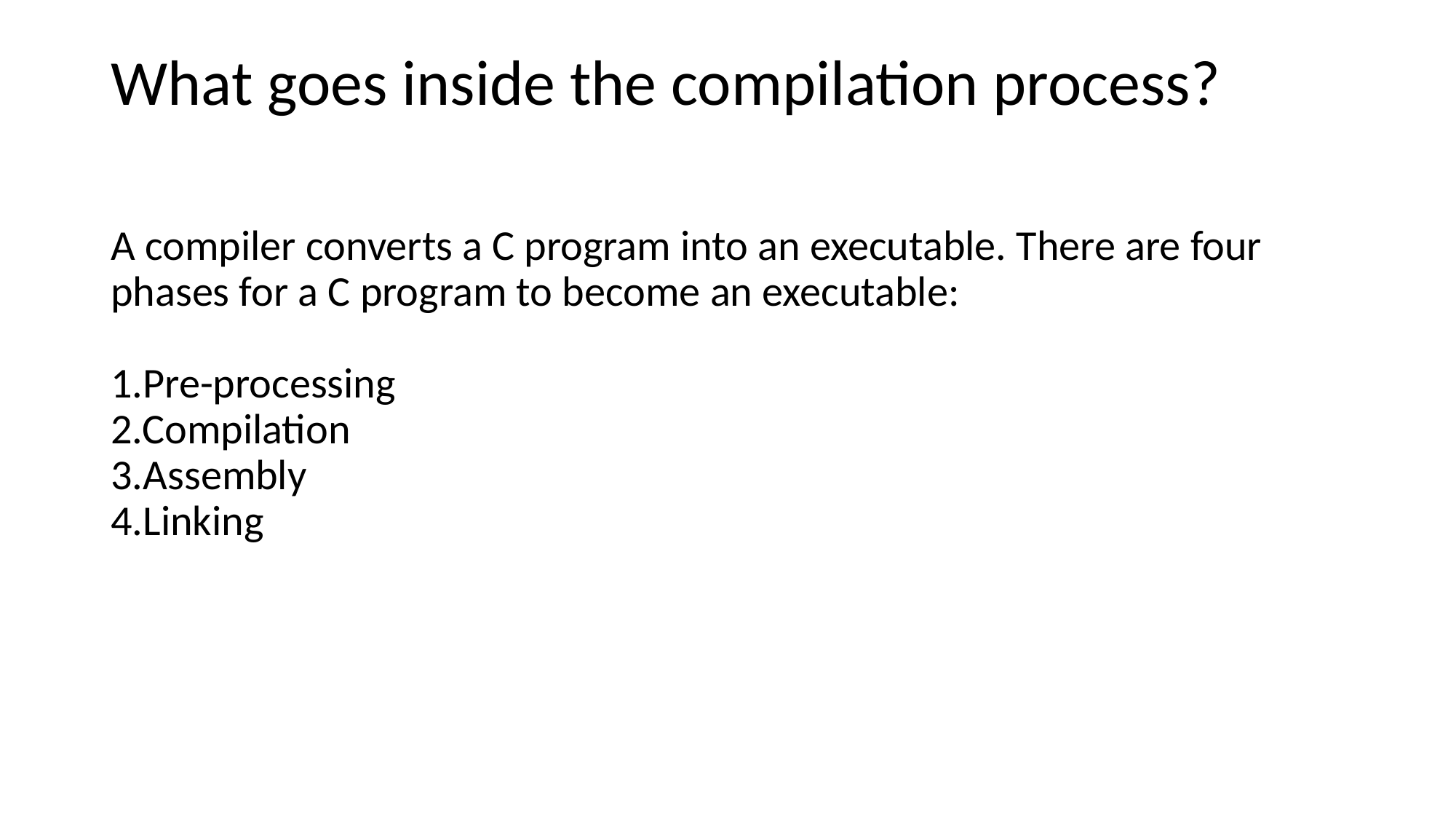

# What goes inside the compilation process?
A compiler converts a C program into an executable. There are four phases for a C program to become an executable:
1.Pre-processing
2.Compilation
3.Assembly
4.Linking